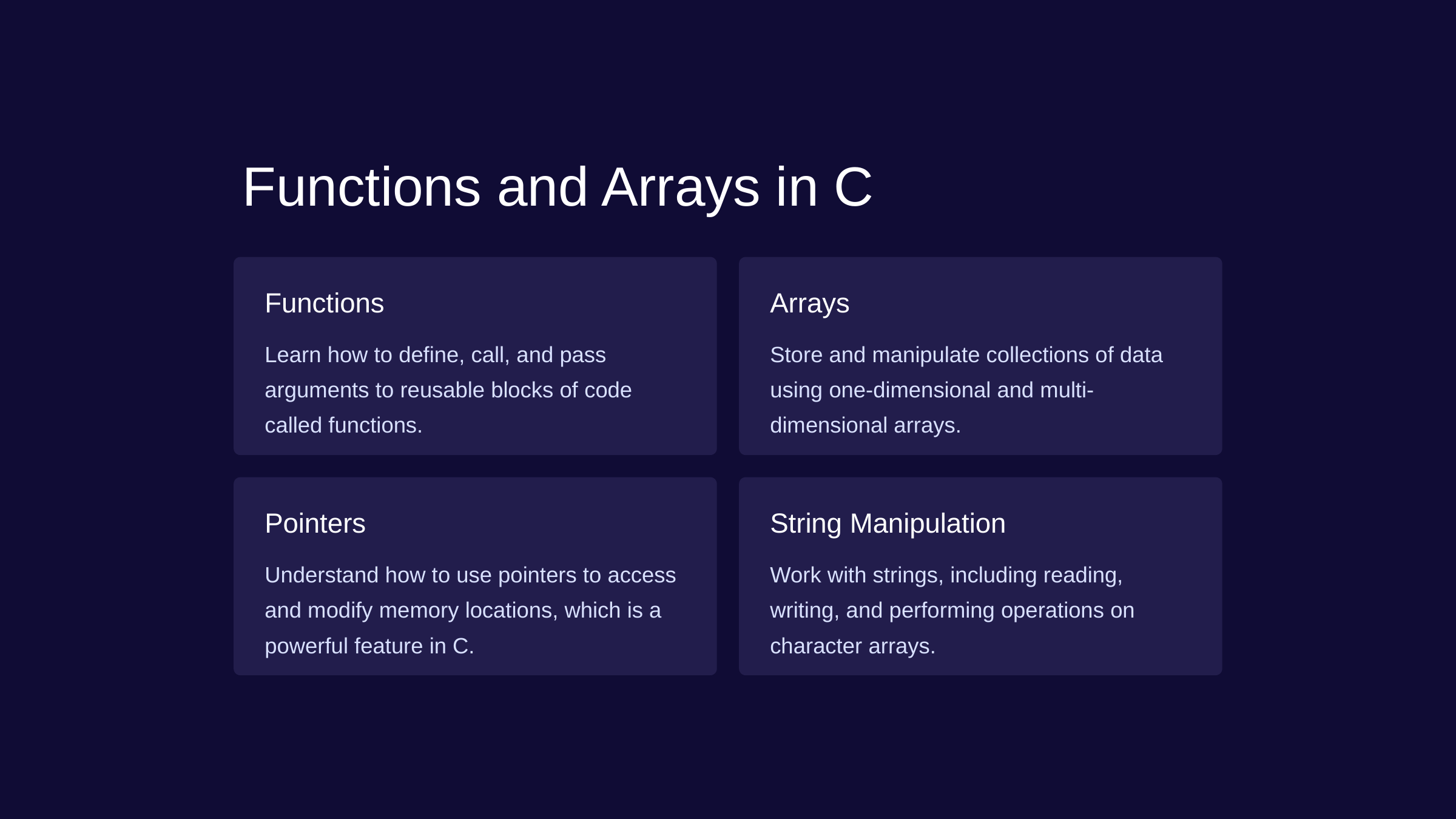

Functions and Arrays in C

Functions
Arrays
Learn how to define, call, and pass arguments to reusable blocks of code called functions.
Store and manipulate collections of data using one-dimensional and multi-dimensional arrays.

Pointers
String Manipulation
Understand how to use pointers to access and modify memory locations, which is a powerful feature in C.
Work with strings, including reading, writing, and performing operations on character arrays.